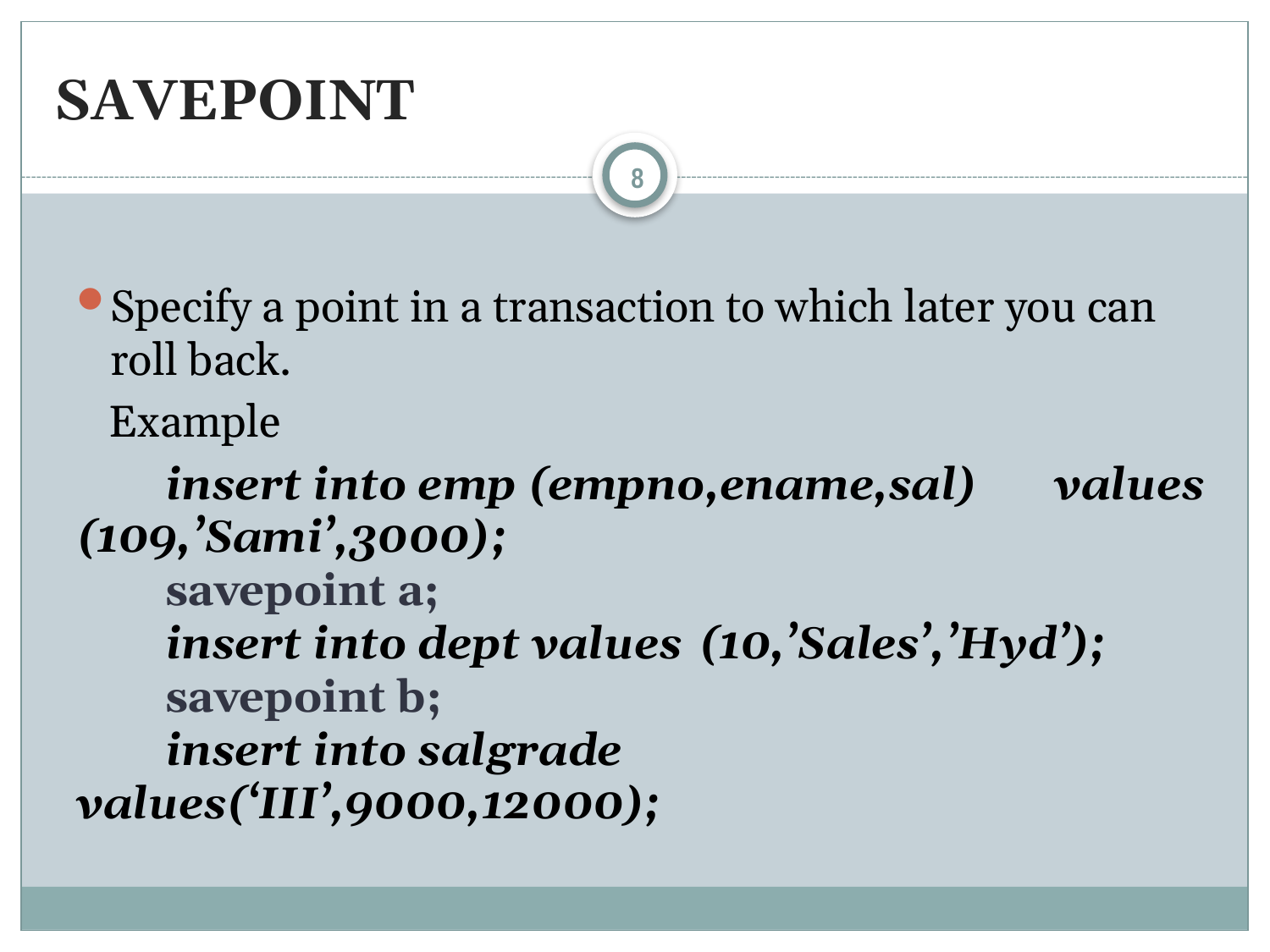

# SAVEPOINT
8

Specify a point in a transaction to which later you can roll back.
   Example
	insert into emp (empno,ename,sal) 	values (109,’Sami’,3000);
	savepoint a;
	insert into dept values 	(10,’Sales’,’Hyd’);
	savepoint b;
	insert into salgrade 	values(‘III’,9000,12000);